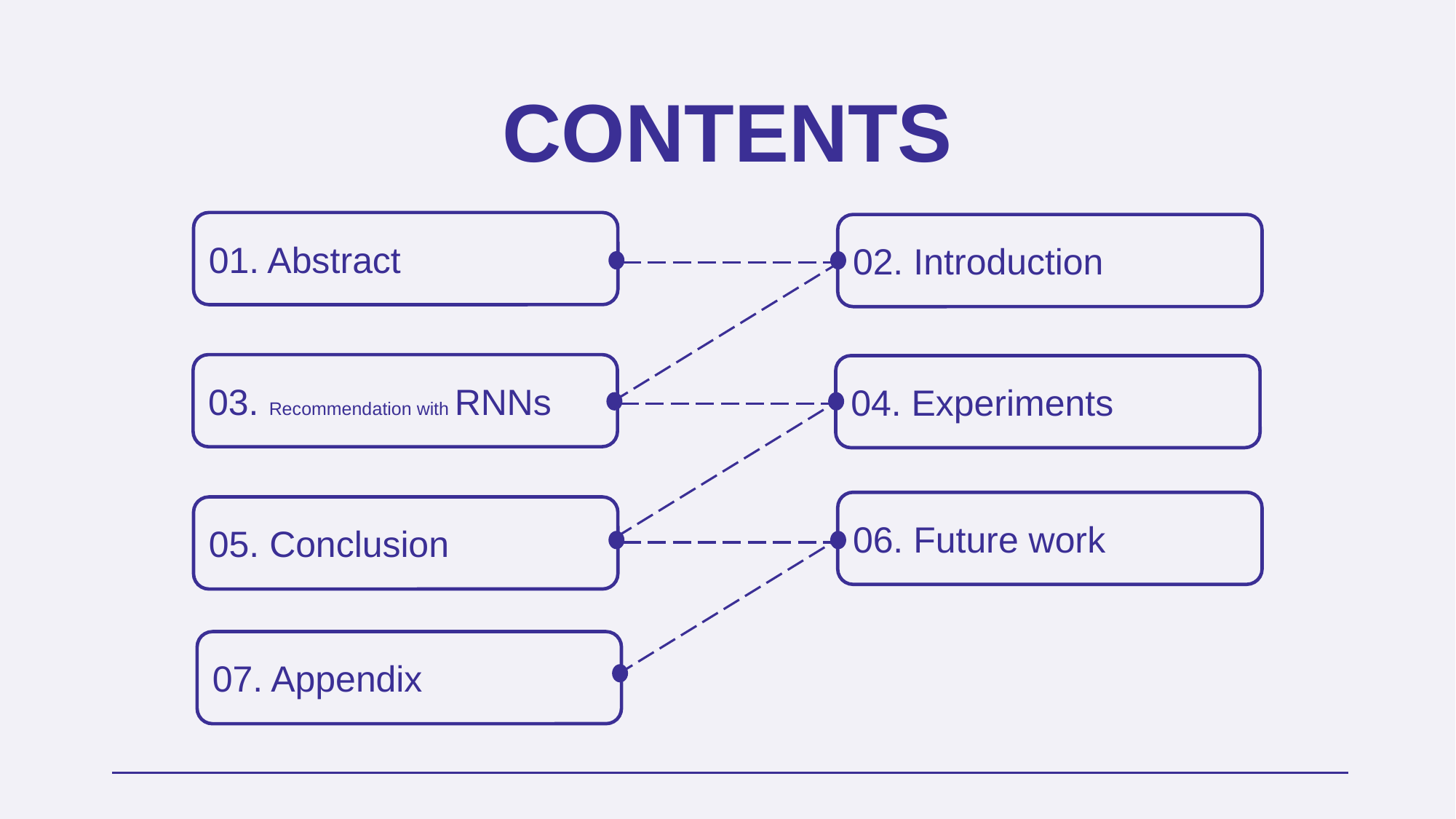

CONTENTS
01. Abstract
02. Introduction

03. Recommendation with RNNs
04. Experiments

06. Future work
05. Conclusion

07. Appendix